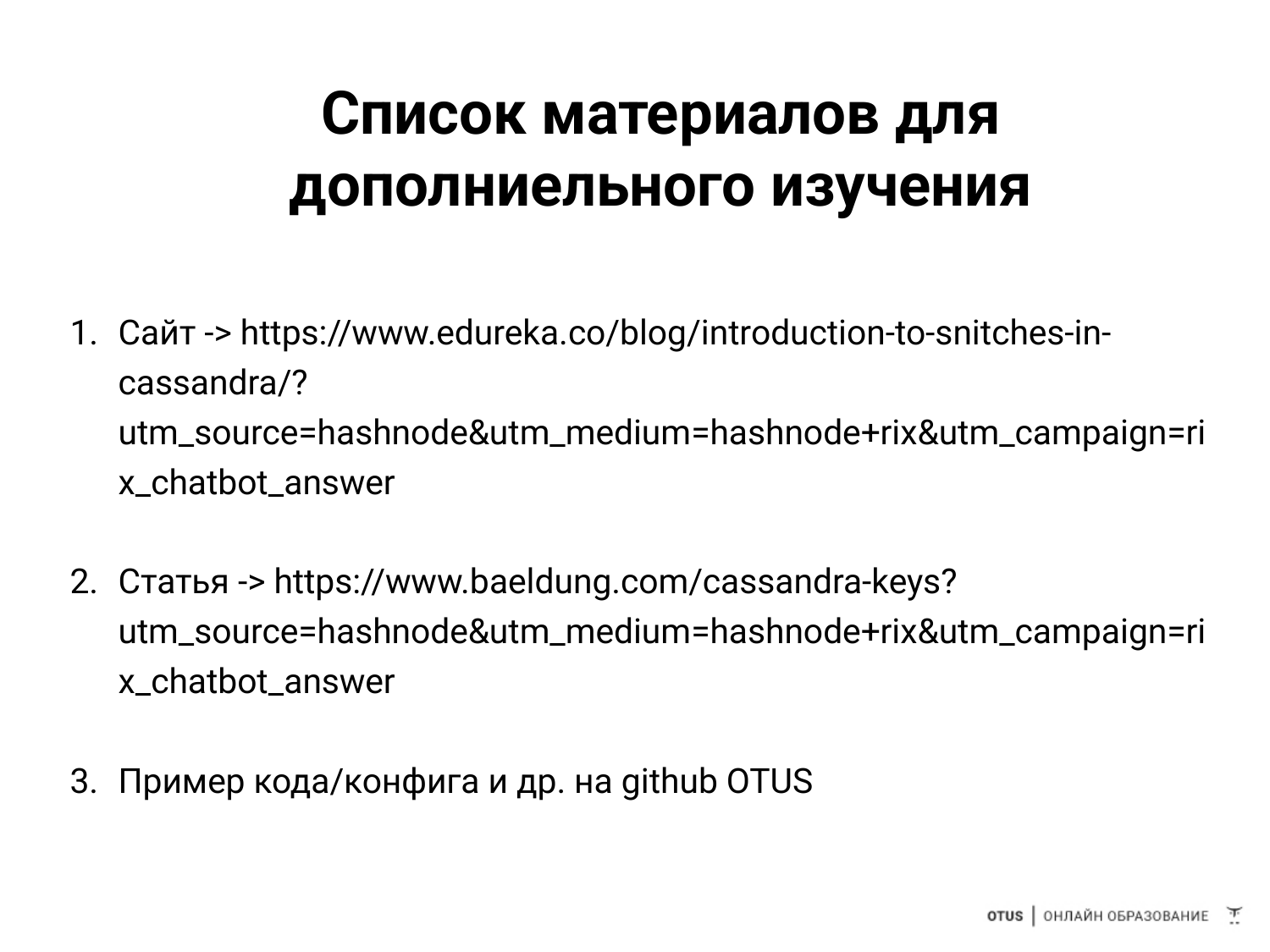

# Список материалов для дополниельного изучения
Сайт -> https://www.edureka.co/blog/introduction-to-snitches-in-cassandra/?utm_source=hashnode&utm_medium=hashnode+rix&utm_campaign=rix_chatbot_answer

Статья -> https://www.baeldung.com/cassandra-keys?utm_source=hashnode&utm_medium=hashnode+rix&utm_campaign=rix_chatbot_answer

Пример кода/конфига и др. на github OTUS